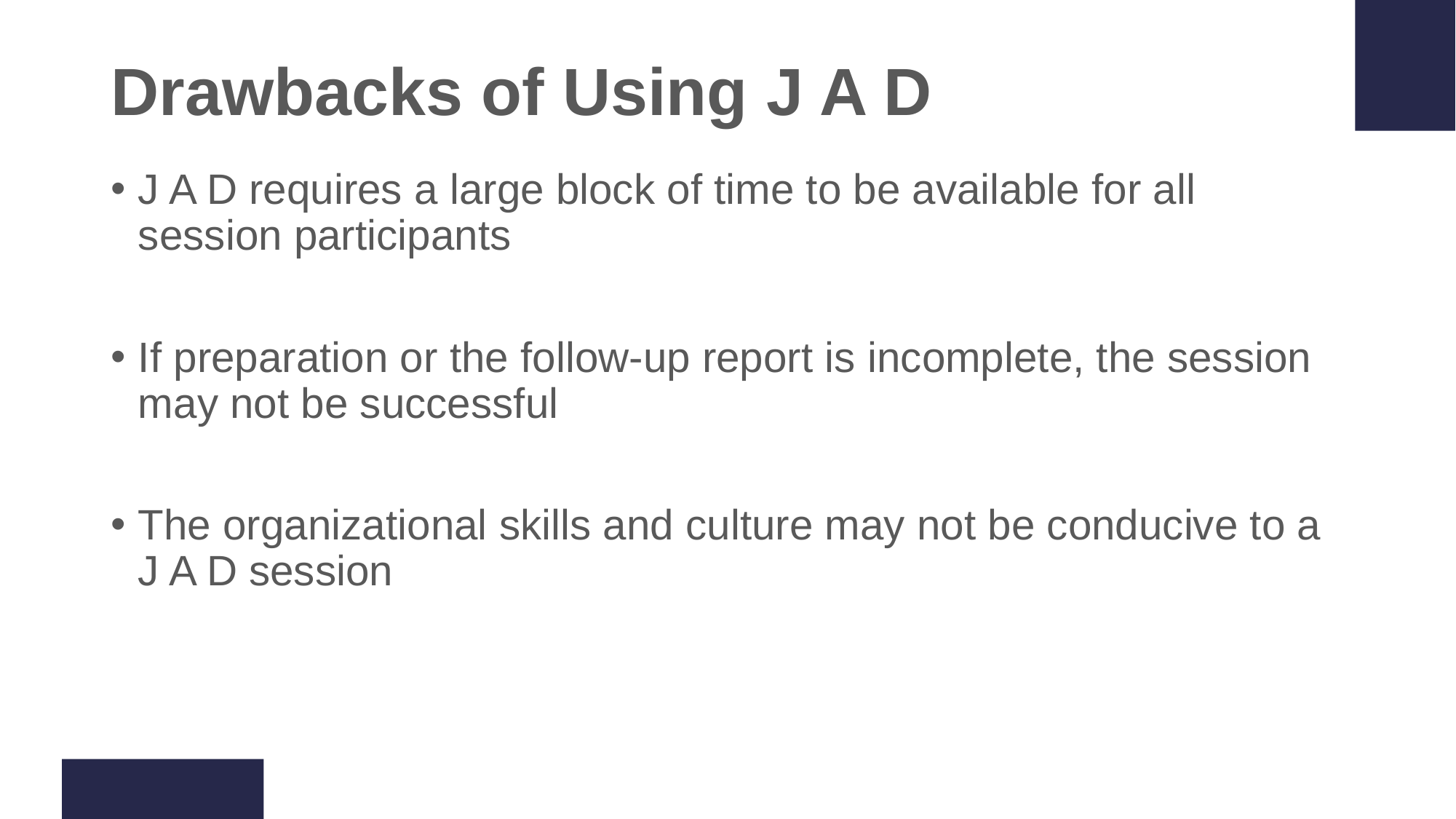

# Drawbacks of Using J A D
J A D requires a large block of time to be available for all session participants

If preparation or the follow-up report is incomplete, the session may not be successful

The organizational skills and culture may not be conducive to a J A D session